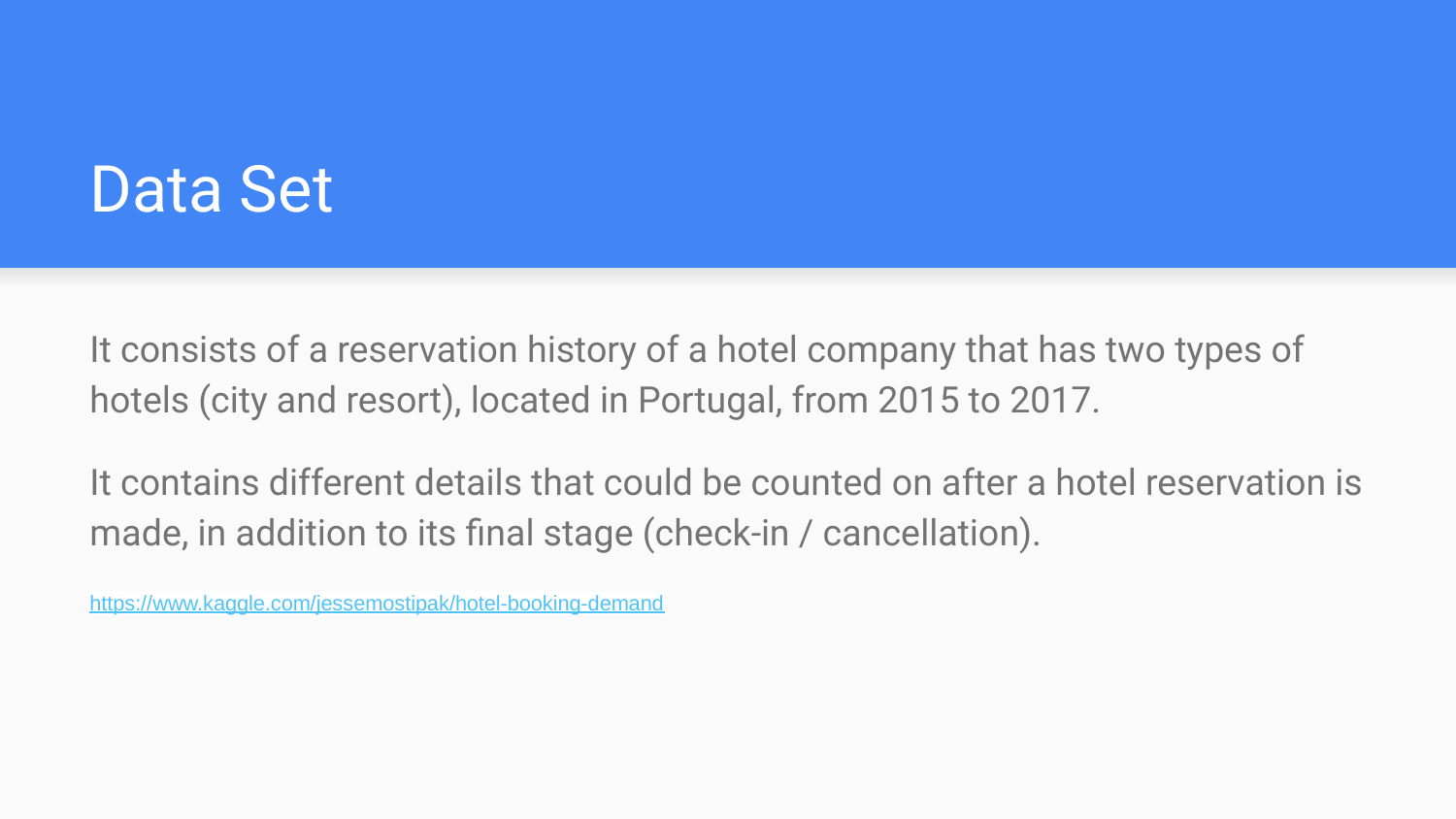

# Data Set
It consists of a reservation history of a hotel company that has two types of hotels (city and resort), located in Portugal, from 2015 to 2017.
It contains different details that could be counted on after a hotel reservation is made, in addition to its final stage (check-in / cancellation).
https://www.kaggle.com/jessemostipak/hotel-booking-demand